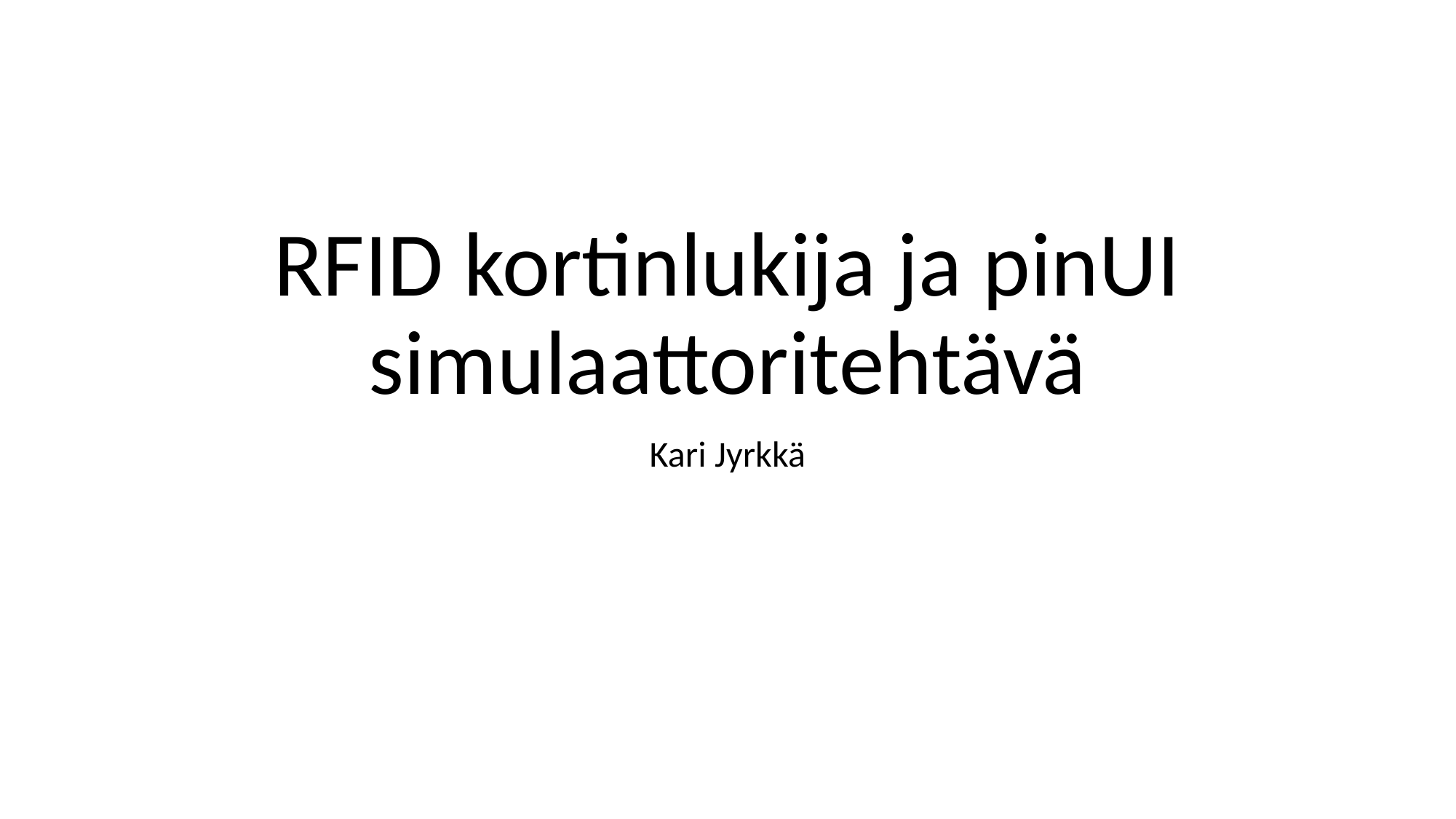

# RFID kortinlukija ja pinUI simulaattoritehtävä
Kari Jyrkkä